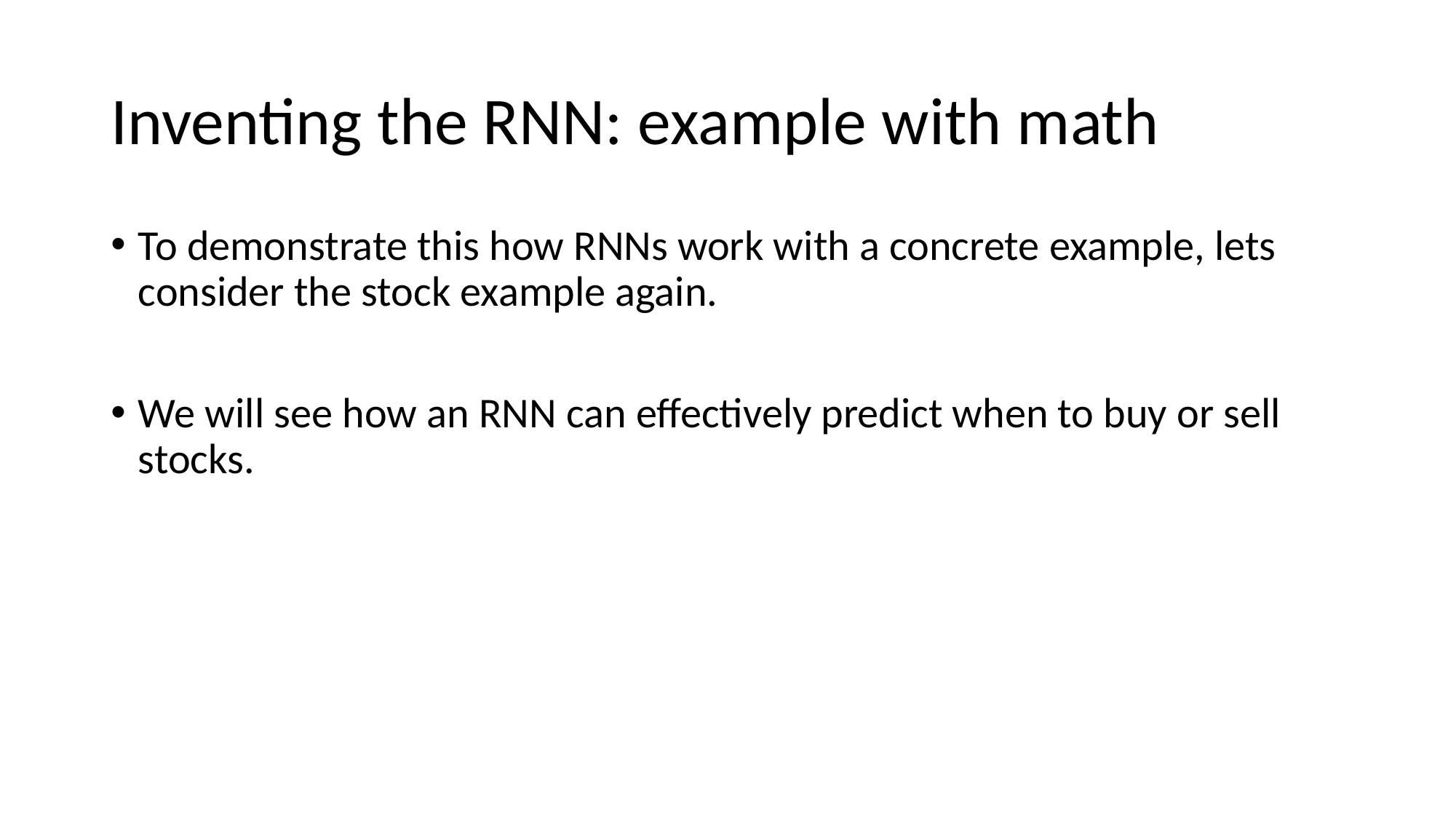

# Inventing the RNN: example with math
To demonstrate this how RNNs work with a concrete example, lets consider the stock example again.

We will see how an RNN can effectively predict when to buy or sell stocks.